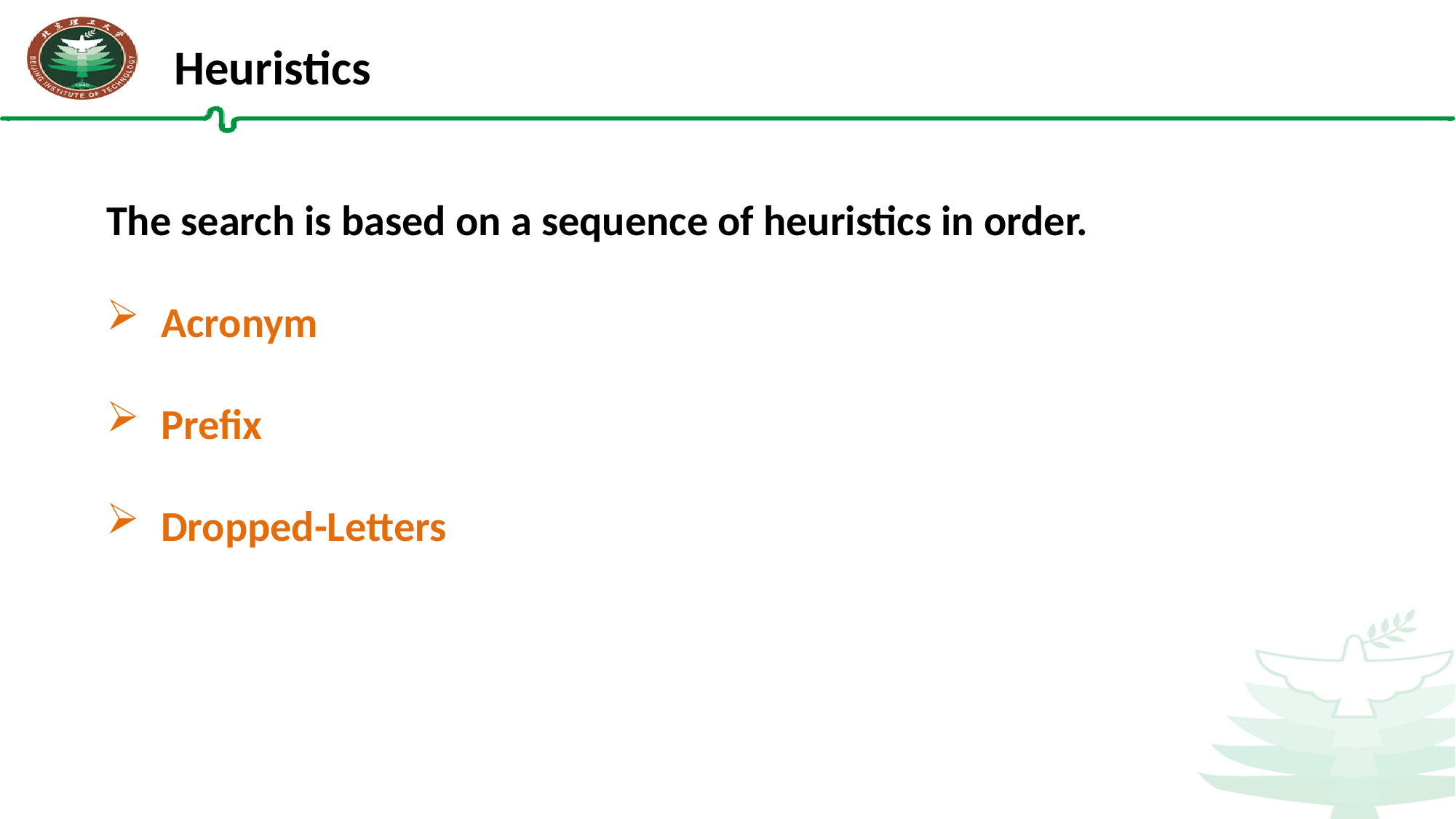

Heuristics
The search is based on a sequence of heuristics in order.

Acronym

Prefix

Dropped-Letters